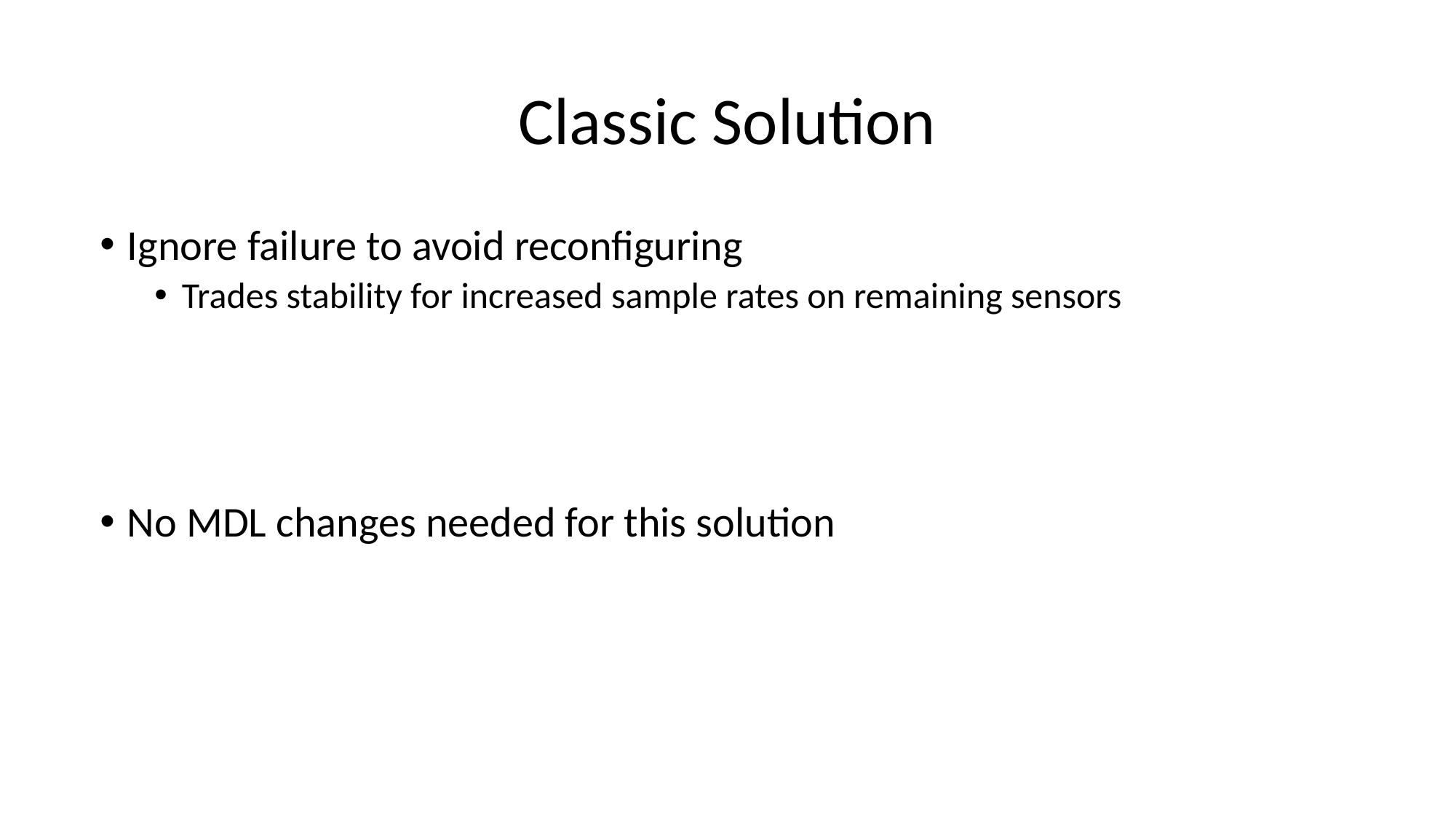

# Classic Solution
Ignore failure to avoid reconfiguring
Trades stability for increased sample rates on remaining sensors

No MDL changes needed for this solution